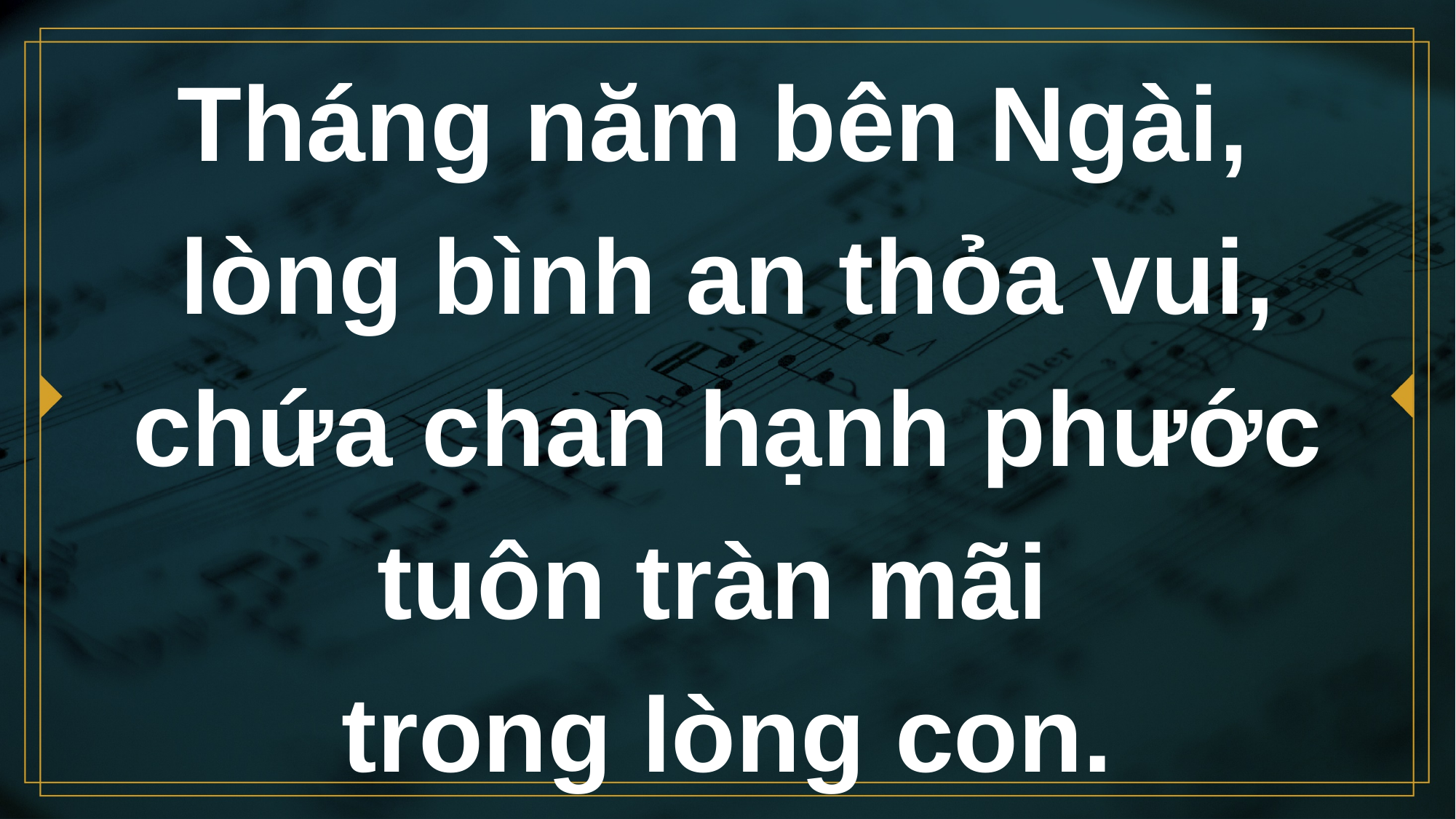

# Tháng năm bên Ngài, lòng bình an thỏa vui, chứa chan hạnh phước tuôn tràn mãi trong lòng con.